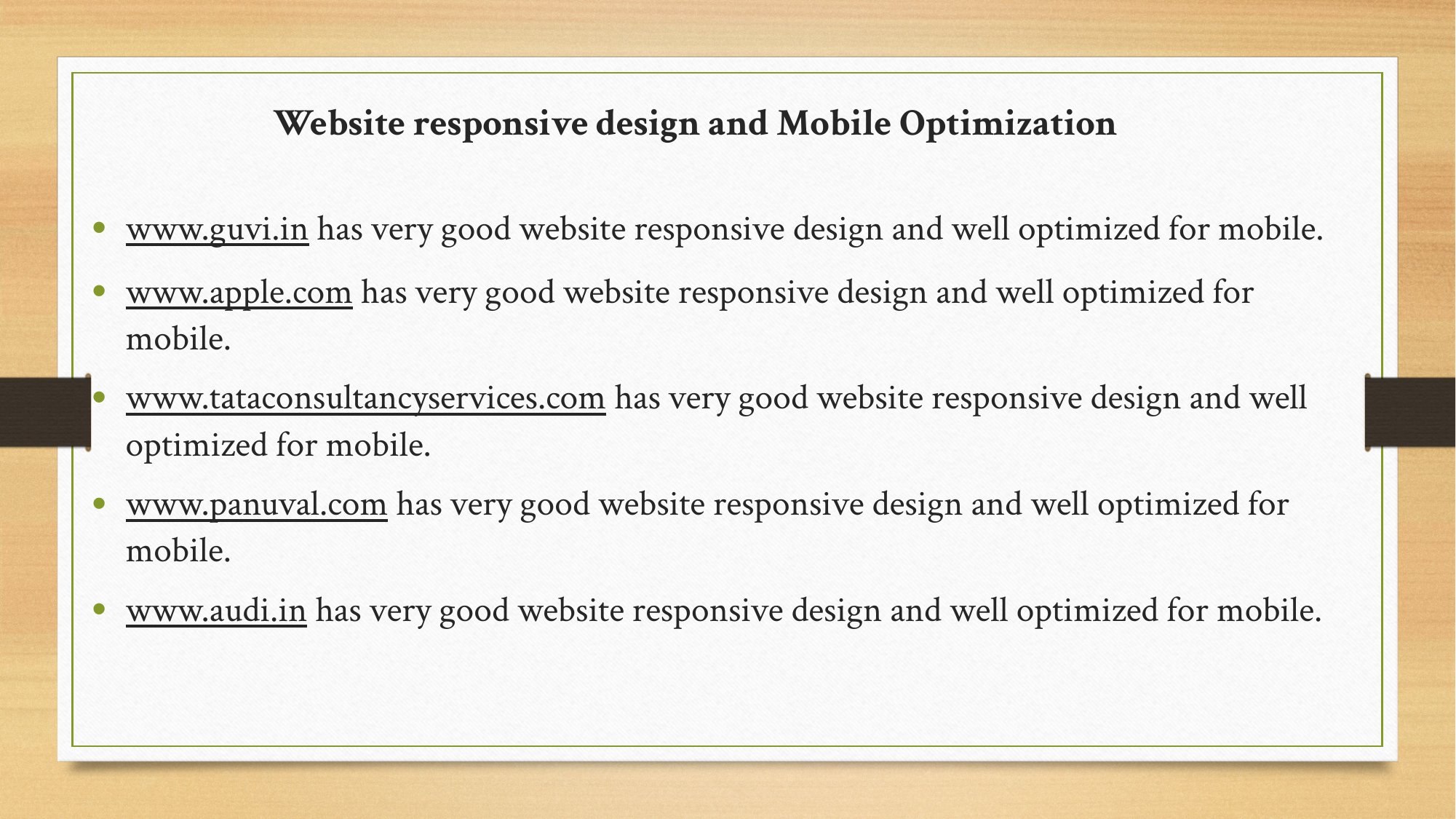

Website responsive design and Mobile Optimization
www.guvi.in has very good website responsive design and well optimized for mobile.
www.apple.com has very good website responsive design and well optimized for mobile.
www.tataconsultancyservices.com has very good website responsive design and well optimized for mobile.
www.panuval.com has very good website responsive design and well optimized for mobile.
www.audi.in has very good website responsive design and well optimized for mobile.